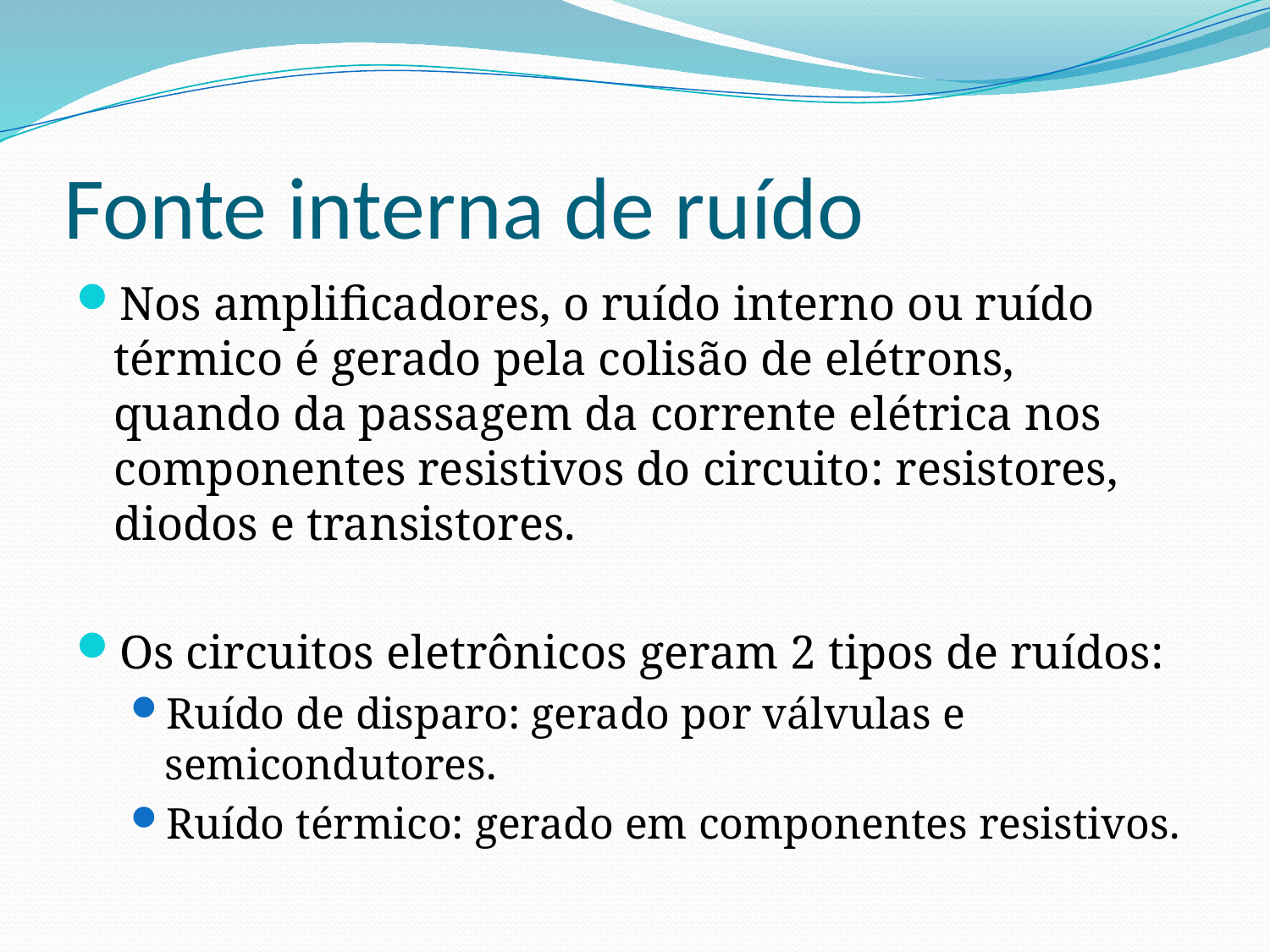

# Fonte interna de ruído
Nos amplificadores, o ruído interno ou ruído térmico é gerado pela colisão de elétrons, quando da passagem da corrente elétrica nos componentes resistivos do circuito: resistores, diodos e transistores.

Os circuitos eletrônicos geram 2 tipos de ruídos:
Ruído de disparo: gerado por válvulas e semicondutores.
Ruído térmico: gerado em componentes resistivos.